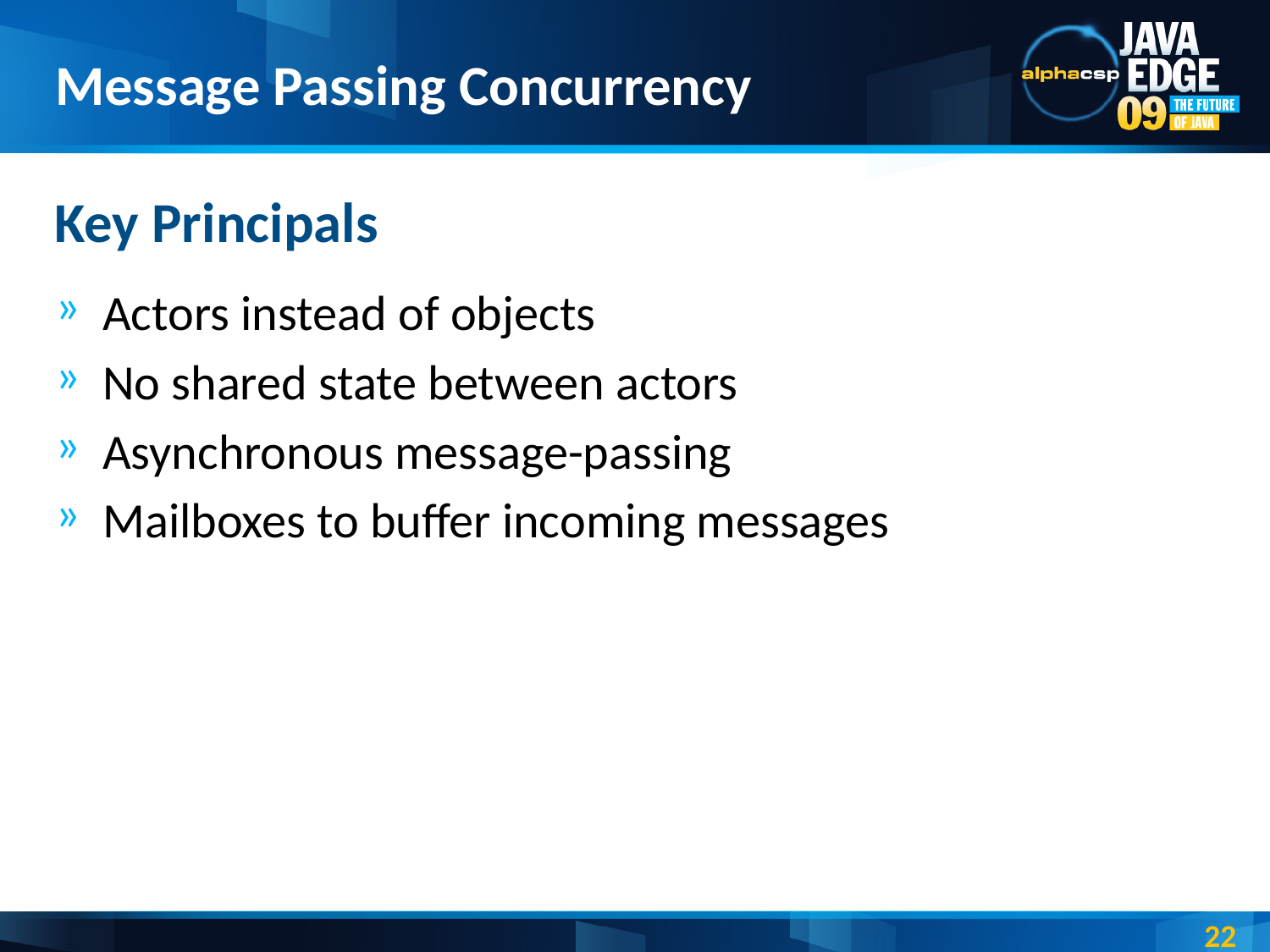

# Message Passing Concurrency
Key Principals
Actors instead of objects
No shared state between actors
Asynchronous message-passing
Mailboxes to buffer incoming messages